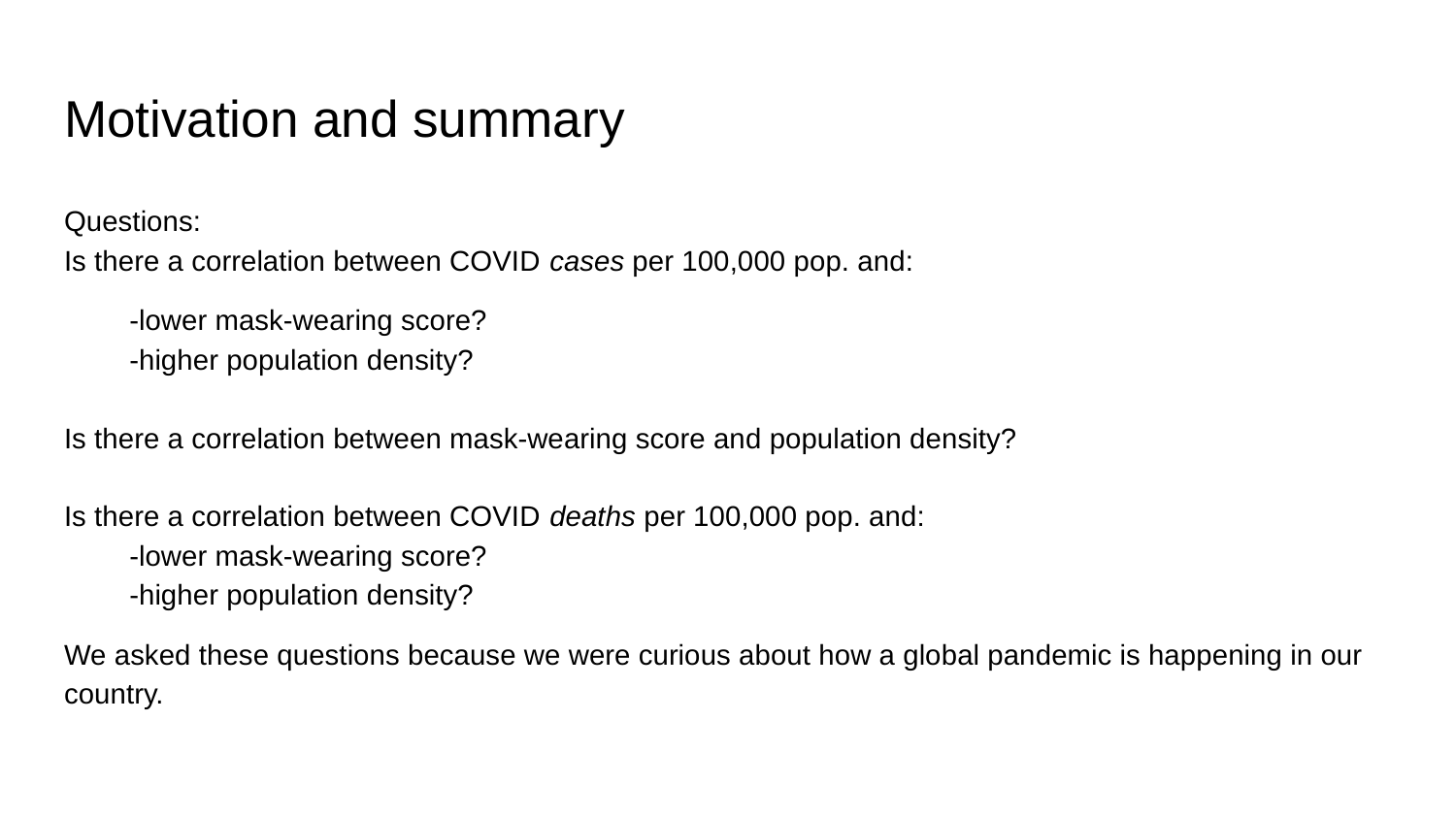

# Motivation and summary
Questions:
Is there a correlation between COVID cases per 100,000 pop. and:
-lower mask-wearing score?
-higher population density?

Is there a correlation between mask-wearing score and population density?

Is there a correlation between COVID deaths per 100,000 pop. and:
-lower mask-wearing score?
-higher population density?
We asked these questions because we were curious about how a global pandemic is happening in our country.